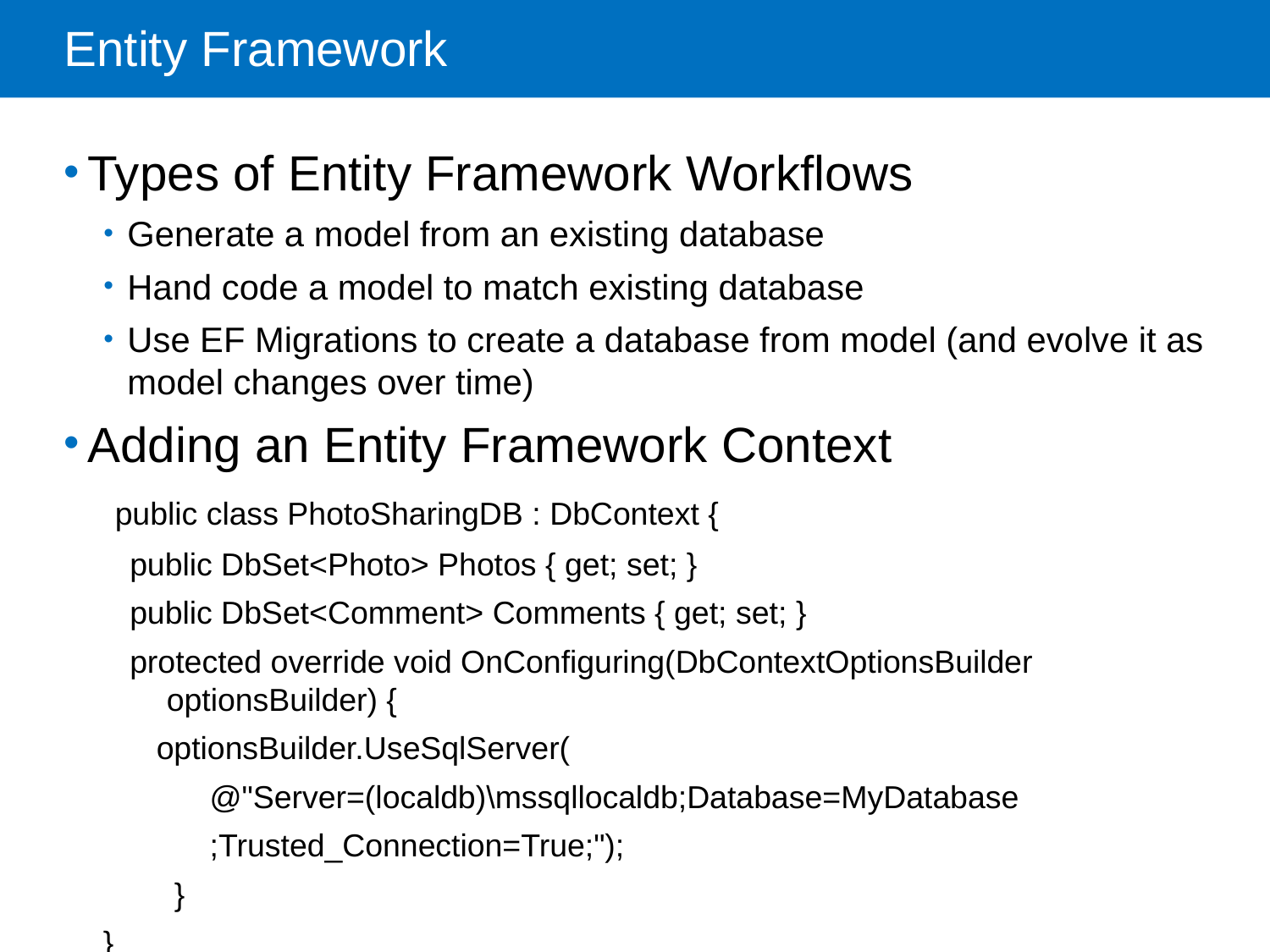

# Entity Framework
Types of Entity Framework Workflows
Generate a model from an existing database
Hand code a model to match existing database
Use EF Migrations to create a database from model (and evolve it as model changes over time)
Adding an Entity Framework Context
 public class PhotoSharingDB : DbContext {
   public DbSet<Photo> Photos { get; set; }
   public DbSet<Comment> Comments { get; set; }
   protected override void OnConfiguring(DbContextOptionsBuilder optionsBuilder) {
      optionsBuilder.UseSqlServer(
            @"Server=(localdb)\mssqllocaldb;Database=MyDatabase
            ;Trusted_Connection=True;");
        }
}